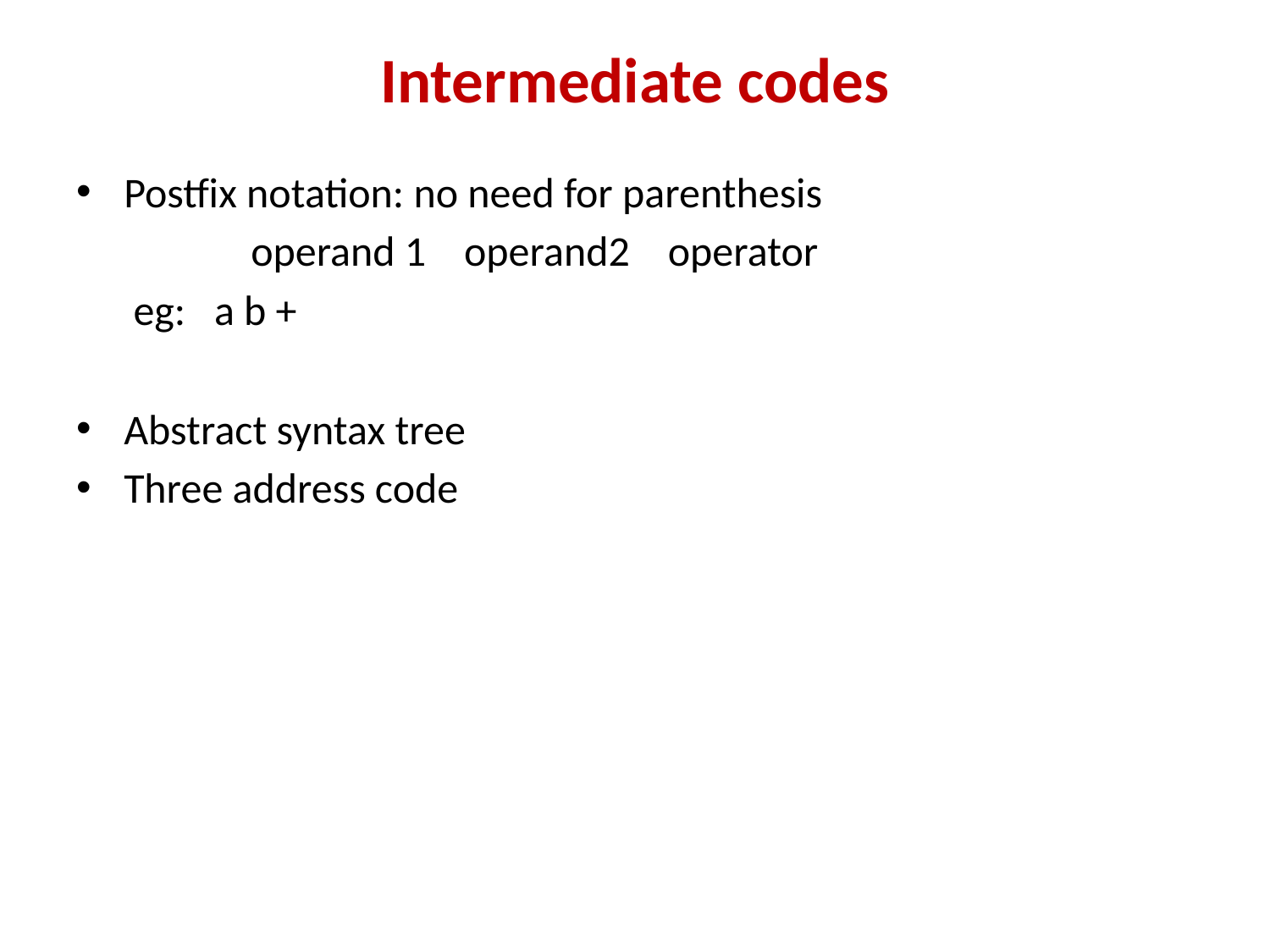

# Intermediate codes
Postfix notation: no need for parenthesis
		operand 1    operand2    operator
      eg:   a b +

Abstract syntax tree
Three address code